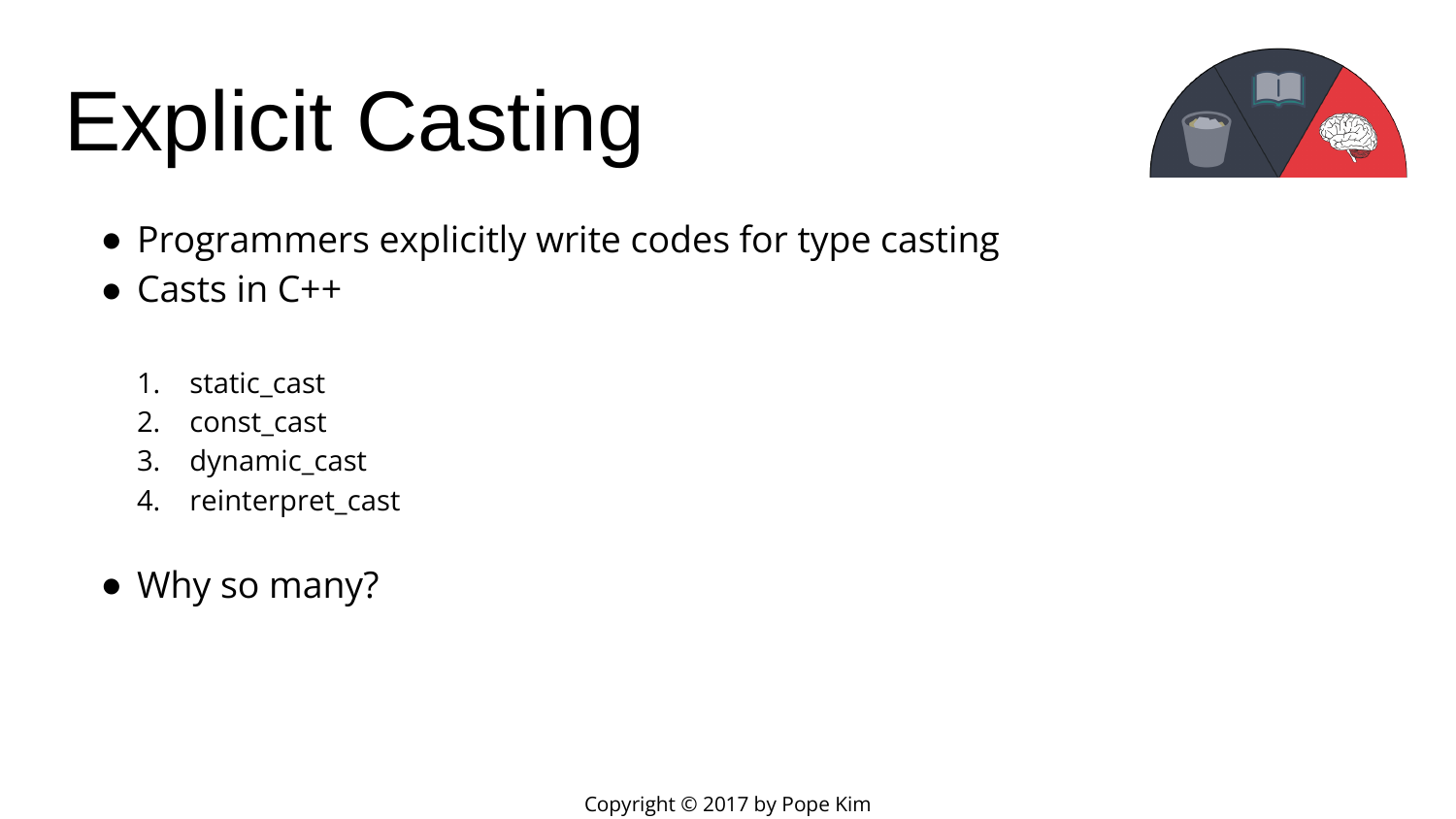

# Explicit Casting
Programmers explicitly write codes for type casting
Casts in C++
1.    static_cast
2.    const_cast
3.    dynamic_cast
4.    reinterpret_cast
Why so many?